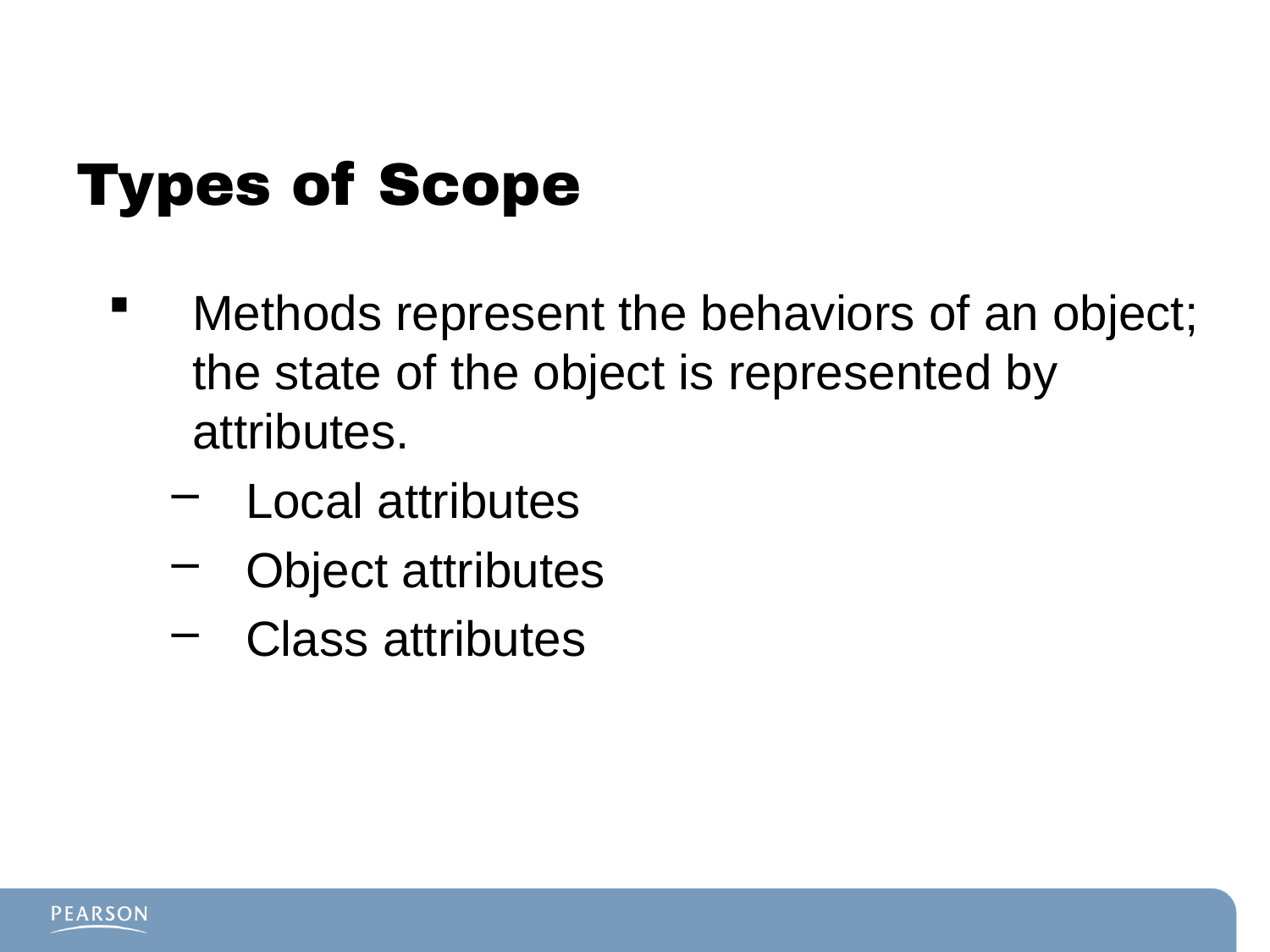

# Types of Scope
Methods represent the behaviors of an object; the state of the object is represented by attributes.
Local attributes
Object attributes
Class attributes